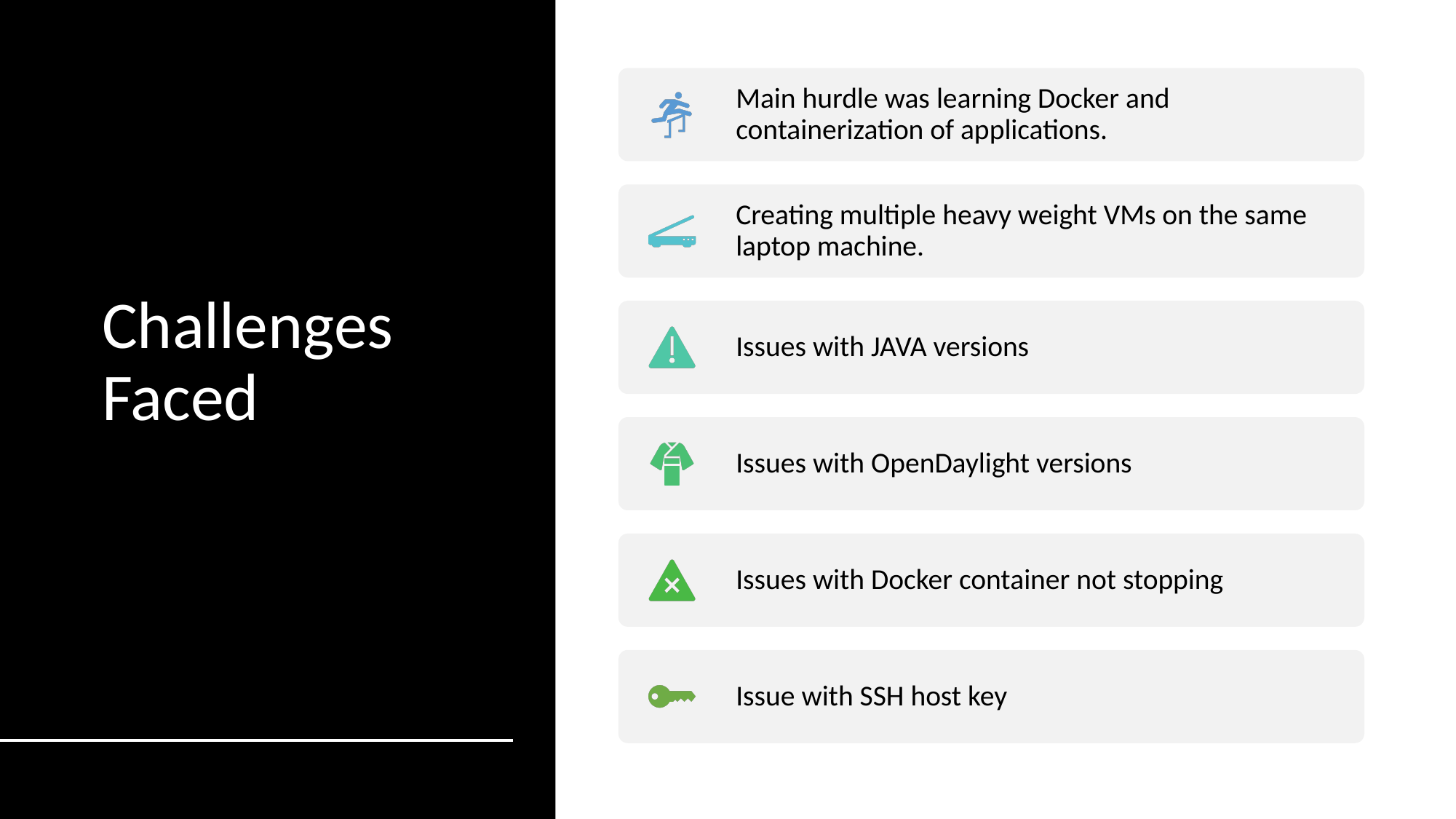

# Challenges Faced
Main hurdle was learning Docker and containerization of applications.
Creating multiple heavy weight VMs on the same laptop machine.
Issues with JAVA versions
Issues with OpenDaylight versions
Issues with Docker container not stopping
Issue with SSH host key